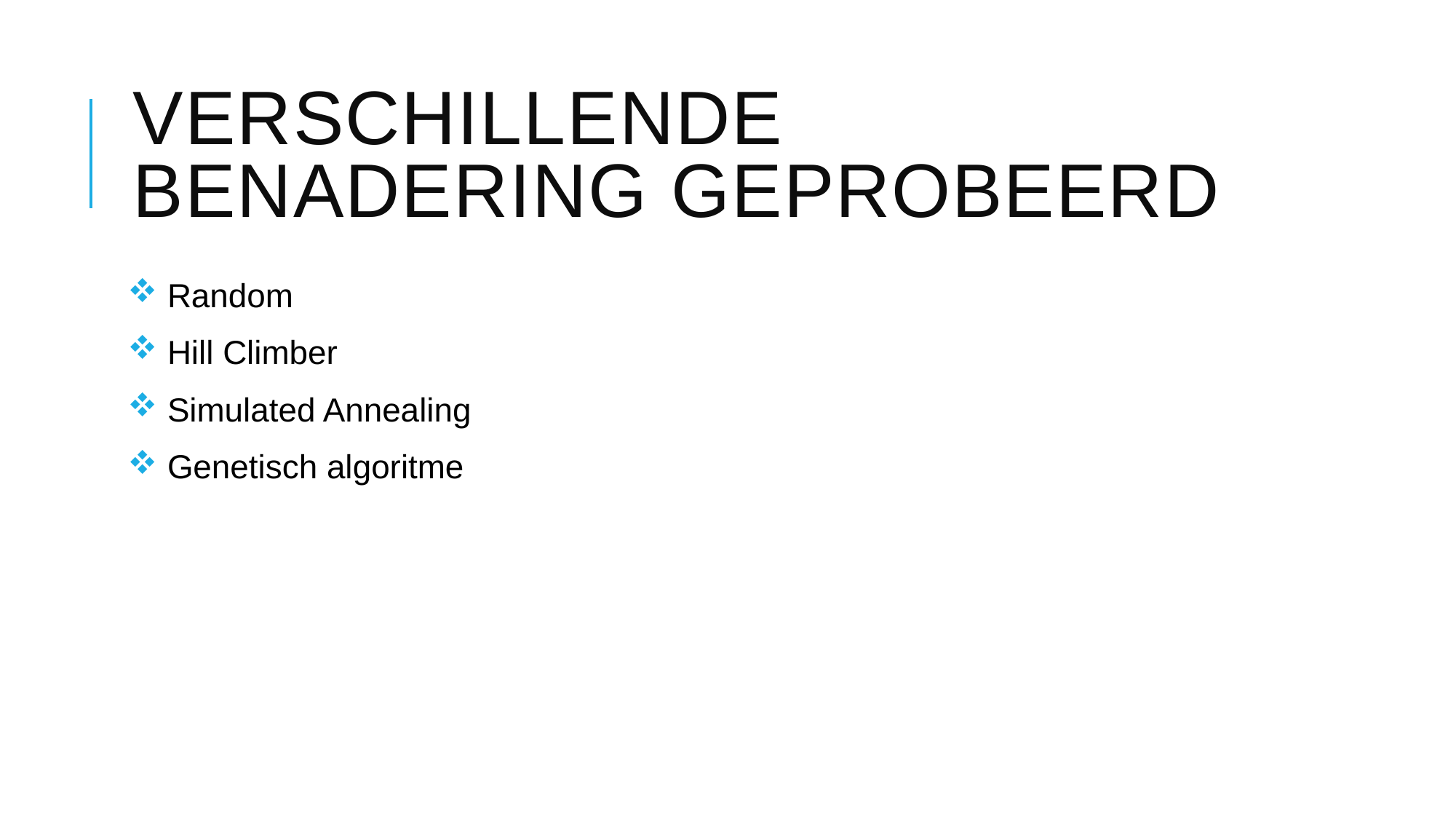

# Verschillende benadering geprobeerd
 Random
 Hill Climber
 Simulated Annealing
 Genetisch algoritme